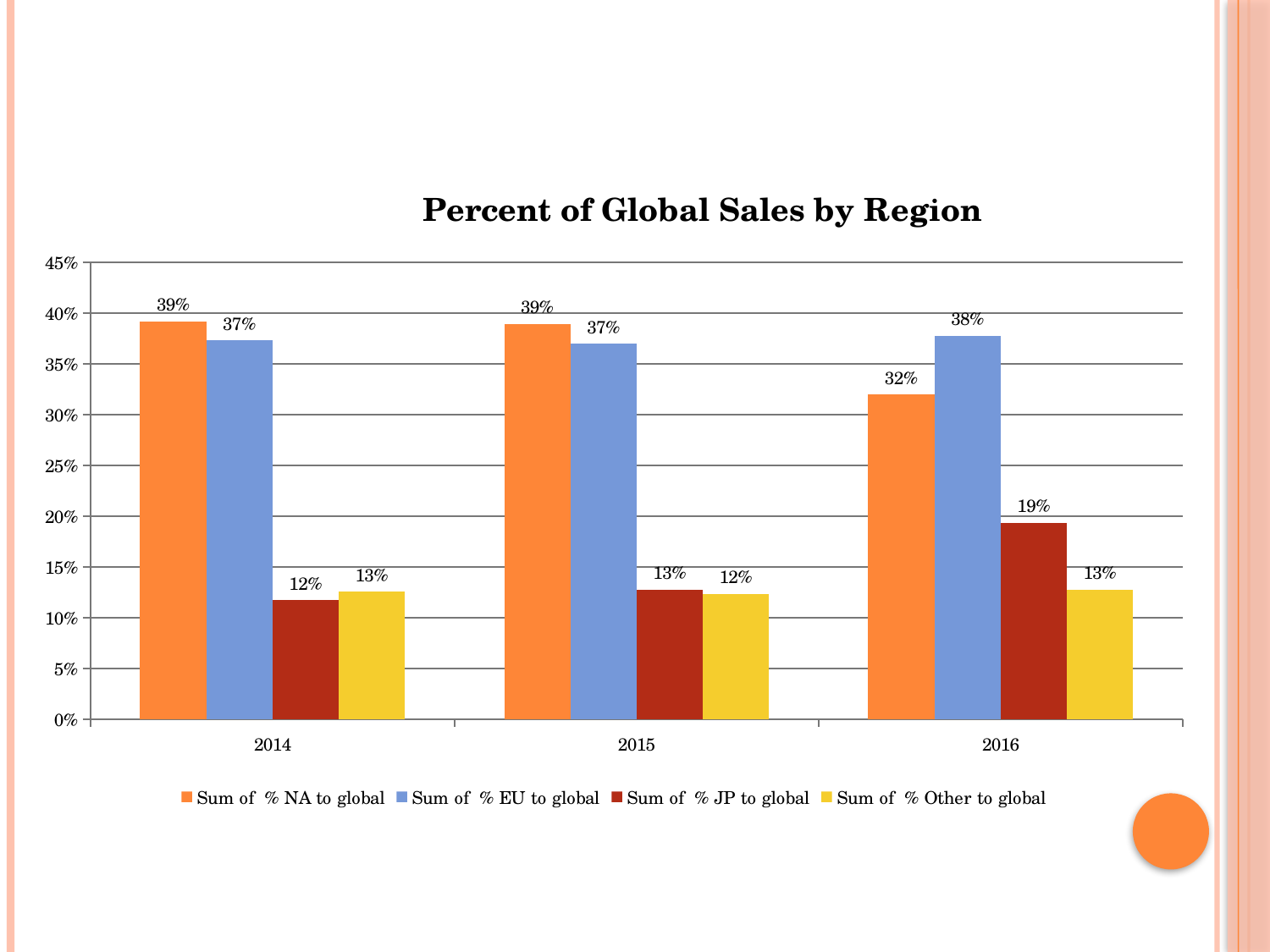

### Chart: Percent of Global Sales by Region

| Category | Sum of  % NA to global | Sum of  % EU to global | Sum of  % JP to global | Sum of  % Other to global |
|---|---|---|---|---|
| 2014 | 0.3915442812639074 | 0.3727933541017654 | 0.11707461800919758 | 0.1253819908025514 |
| 2015 | 0.38882166086824965 | 0.369497806685827 | 0.12751474814702776 | 0.12343064589320829 |
| 2016 | 0.31946989990131136 | 0.37727336810940393 | 0.19314817425630867 | 0.1271676300578032 |